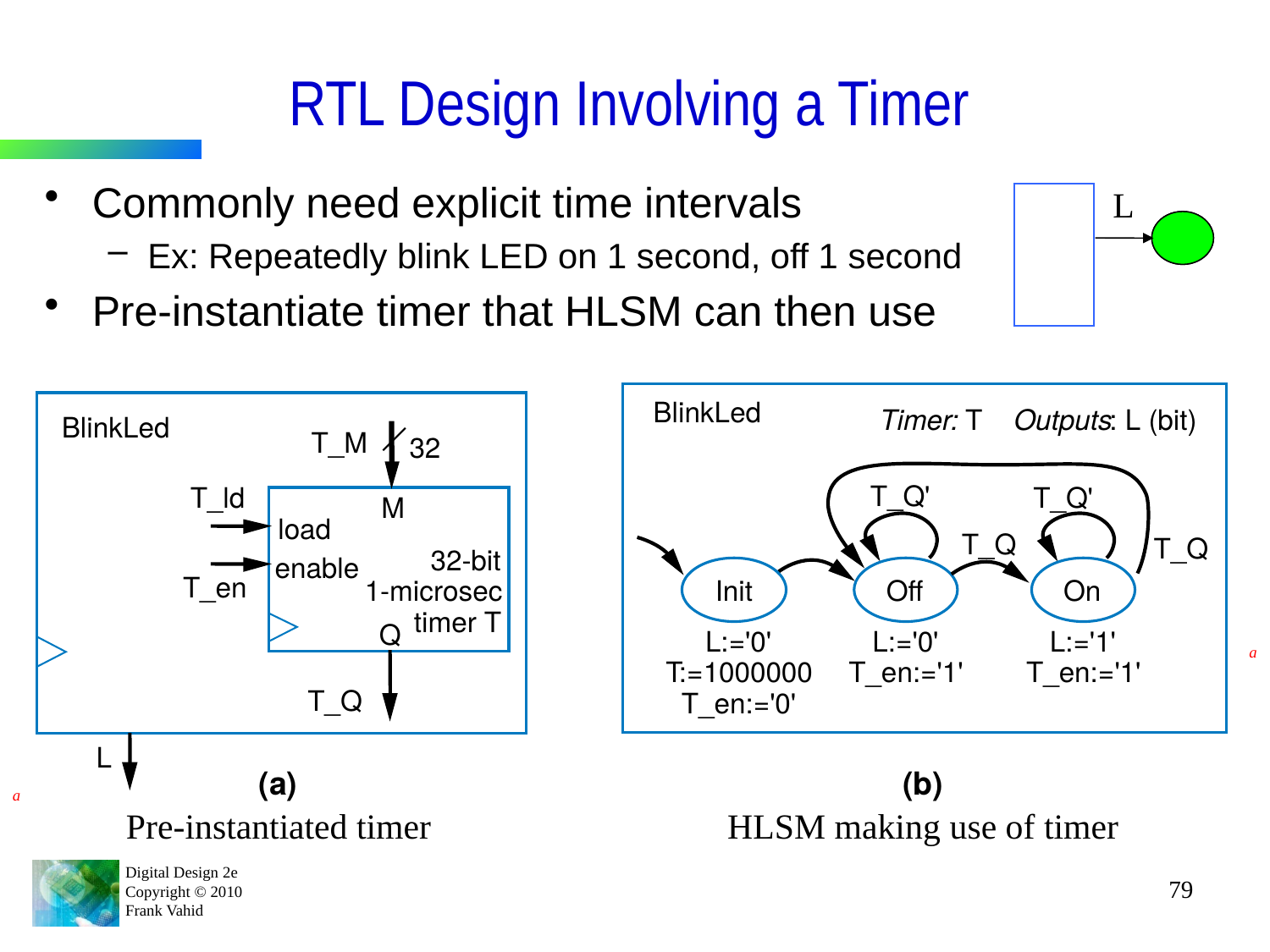

# RTL Design Involving a Timer
Commonly need explicit time intervals
Ex: Repeatedly blink LED on 1 second, off 1 second
Pre-instantiate timer that HLSM can then use
L

BlinkLed
Timer:
T
    Outputs
: L (bit)

T_Q'
T_Q'

T_Q
T_Q

Init
Off
On
L:='0'
L:='0'
L:='1'
T:=1000000
T_en:='1'
T_en:='1'
T_en:='0'
(b)

BlinkLed

T_M

32

T_ld

M
load

32-bit
enable

T_en
1-microsec
timer T

Q

T_Q

L

(a)
Pre-instantiated timer
a
a
HLSM making use of timer
79